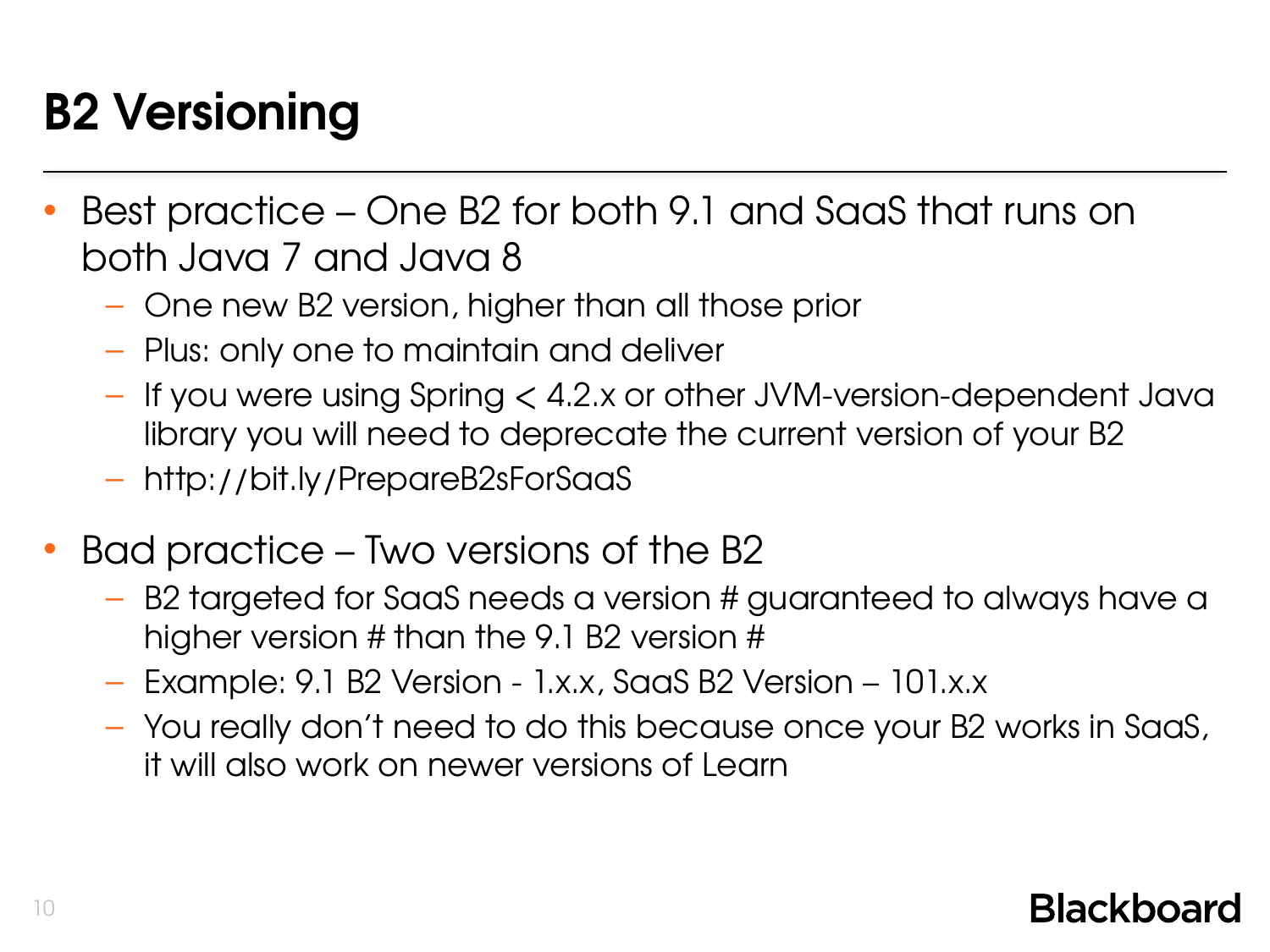

# B2 Versioning
Best practice – One B2 for both 9.1 and SaaS that runs on both Java 7 and Java 8
One new B2 version, higher than all those prior
Plus: only one to maintain and deliver
If you were using Spring < 4.2.x or other JVM-version-dependent Java library you will need to deprecate the current version of your B2
http://bit.ly/PrepareB2sForSaaS
Bad practice – Two versions of the B2
B2 targeted for SaaS needs a version # guaranteed to always have a higher version # than the 9.1 B2 version #
Example: 9.1 B2 Version - 1.x.x, SaaS B2 Version – 101.x.x
You really don’t need to do this because once your B2 works in SaaS, it will also work on newer versions of Learn

10